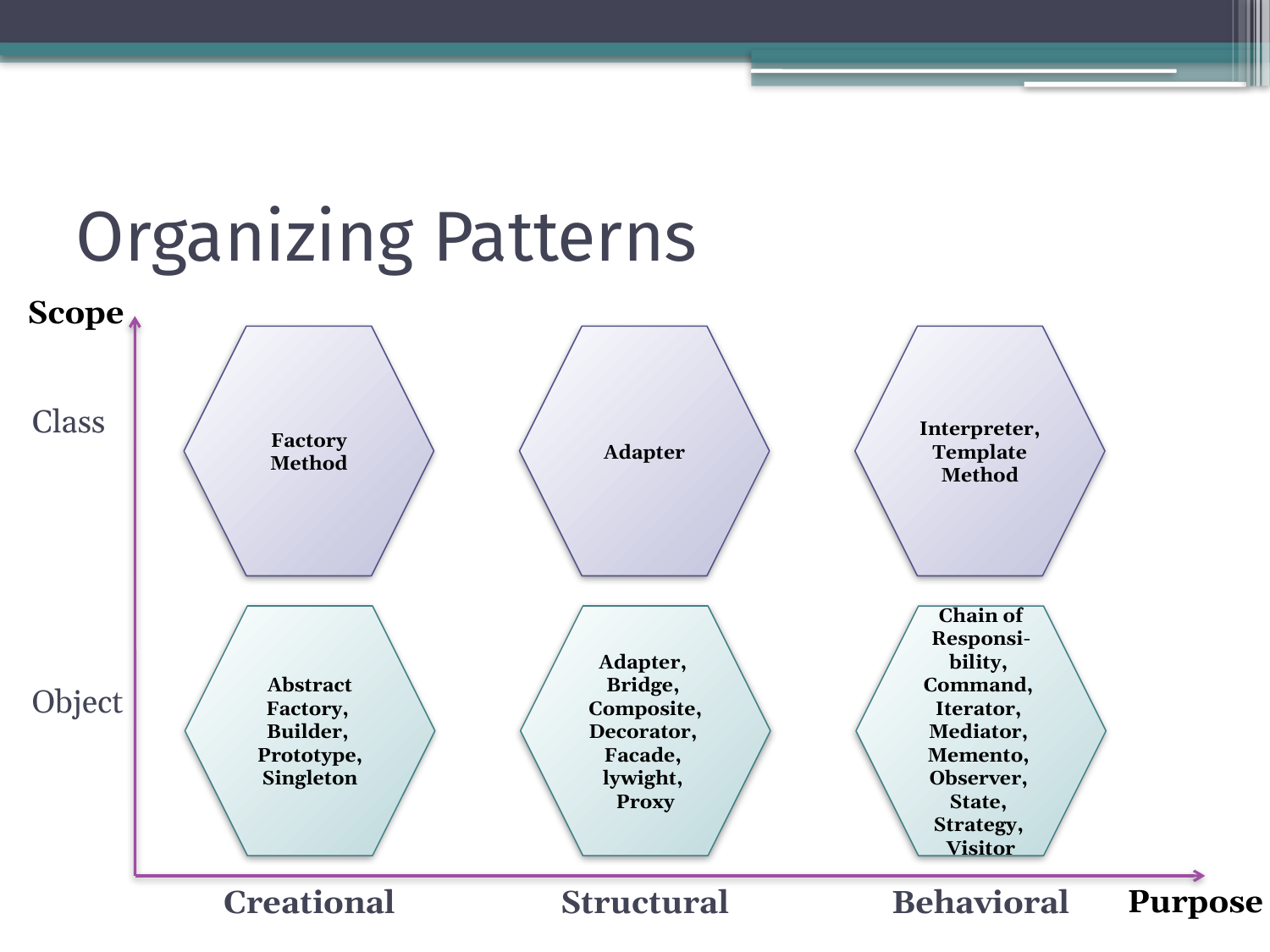

# Organizing Patterns
Scope
Adapter
Adapter,
Bridge,
Composite, Decorator,
Facade,
lywight,
Proxy
Structural
Interpreter,
Template Method
Chain of Responsi-bility,
Command,
Iterator,
Mediator,
Memento,
Observer,
State,
Strategy,
Visitor
Behavioral
Factory Method
Abstract Factory,
Builder,
Prototype,
Singleton
Creational
Class
Object
Purpose